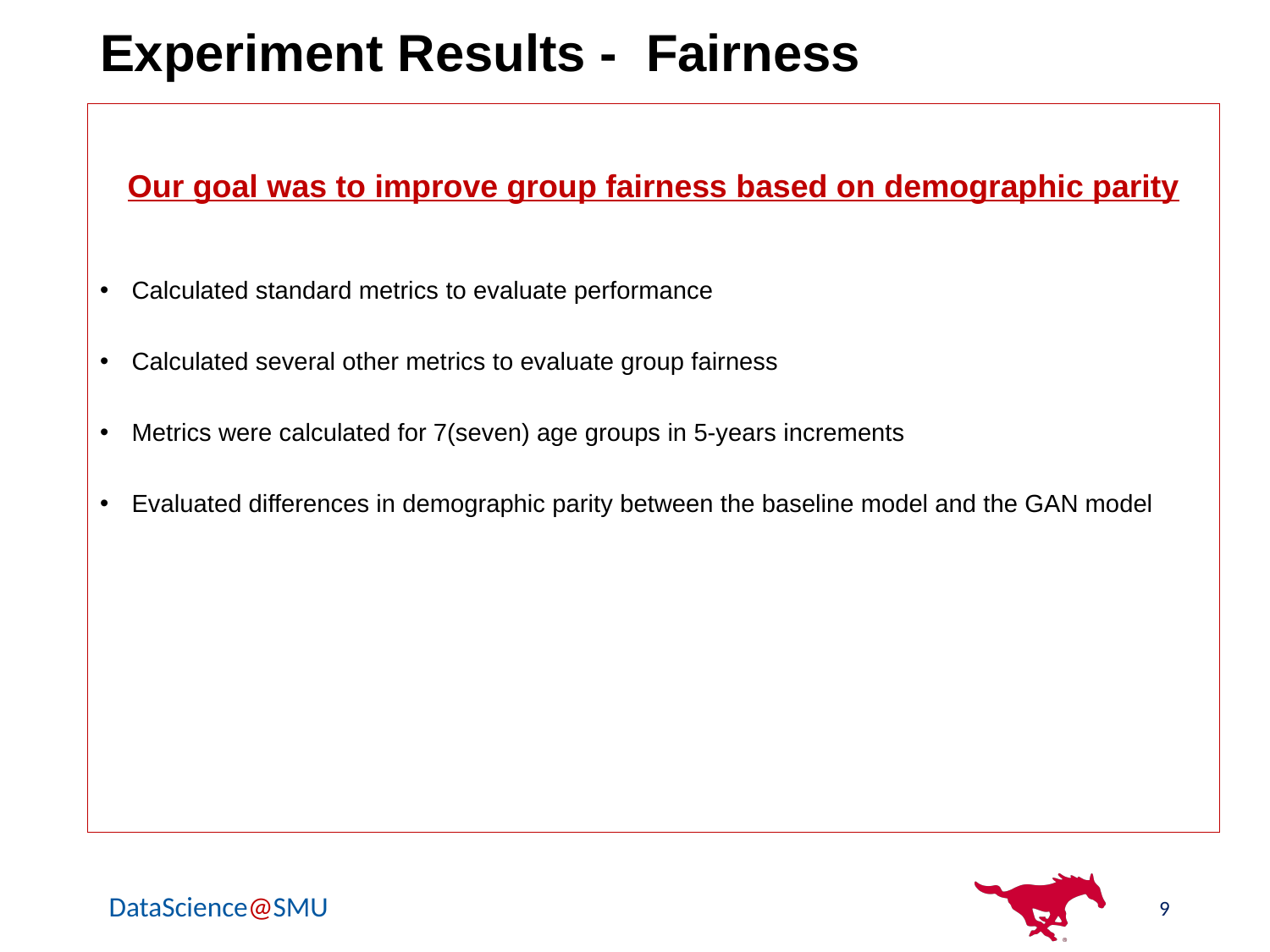

# Experiment Results -  Fairness

Our goal was to improve group fairness based on demographic parity

Calculated standard metrics to evaluate performance
Calculated several other metrics to evaluate group fairness
Metrics were calculated for 7(seven) age groups in 5-years increments
Evaluated differences in demographic parity between the baseline model and the GAN model
9